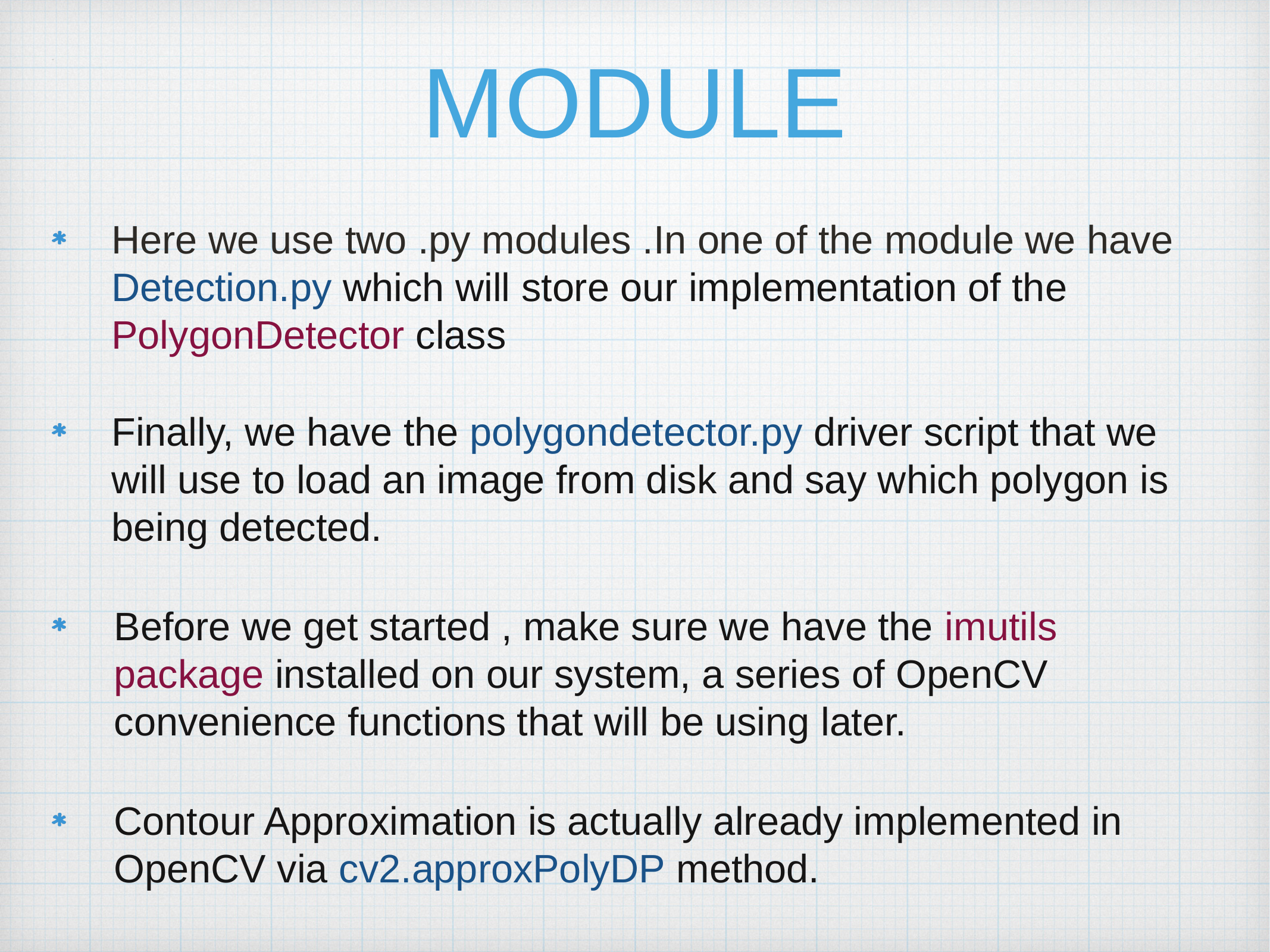

# MODULE
Here we use two .py modules .In one of the module we have Detection.py which will store our implementation of the PolygonDetector class
Finally, we have the polygondetector.py driver script that we will use to load an image from disk and say which polygon is being detected.
Before we get started , make sure we have the imutils package installed on our system, a series of OpenCV convenience functions that will be using later.
Contour Approximation is actually already implemented in OpenCV via cv2.approxPolyDP method.